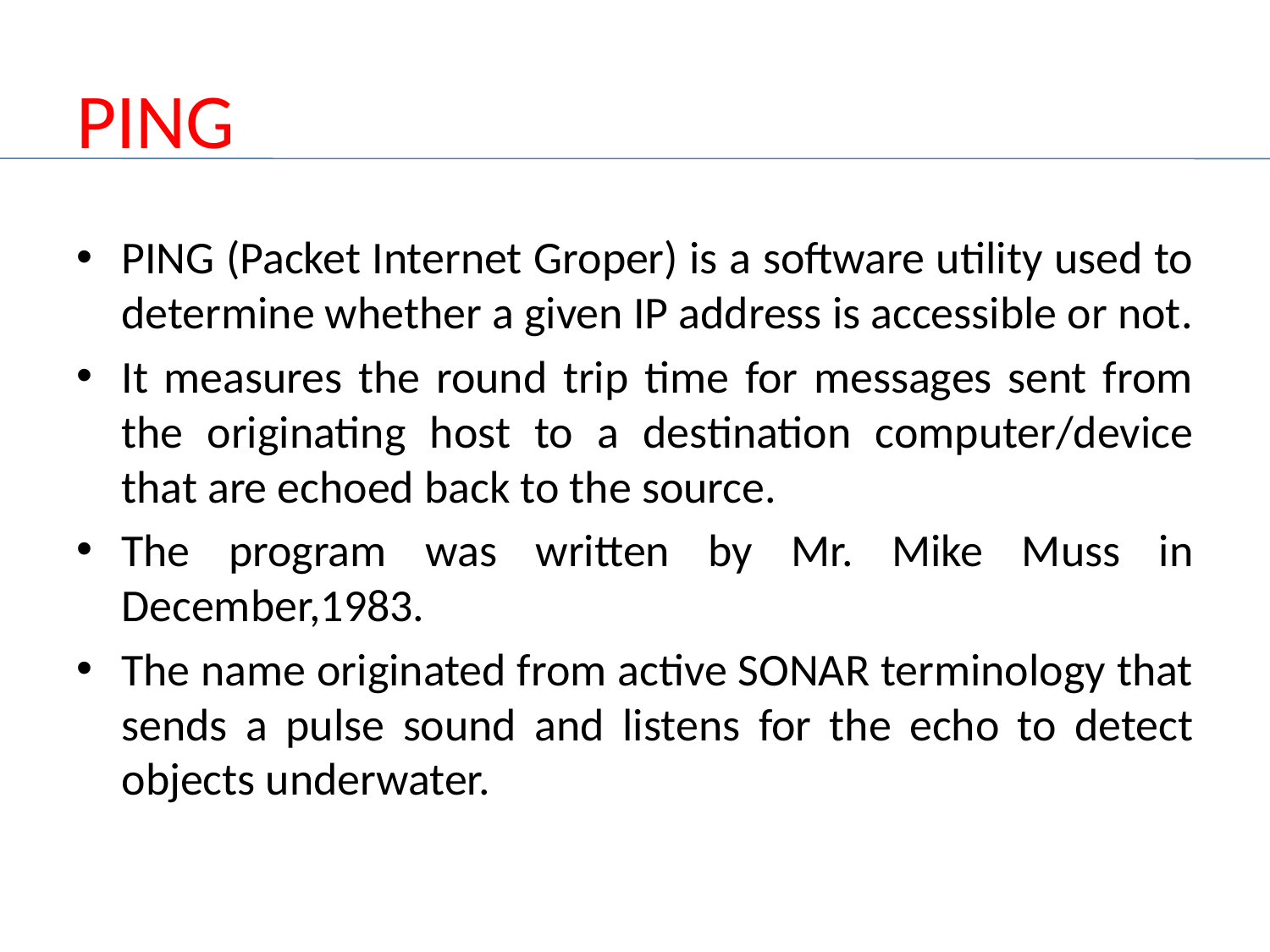

# PING
PING (Packet Internet Groper) is a software utility used to determine whether a given IP address is accessible or not.
It measures the round trip time for messages sent from the originating host to a destination computer/device that are echoed back to the source.
The program was written by Mr. Mike Muss in December,1983.
The name originated from active SONAR terminology that sends a pulse sound and listens for the echo to detect objects underwater.